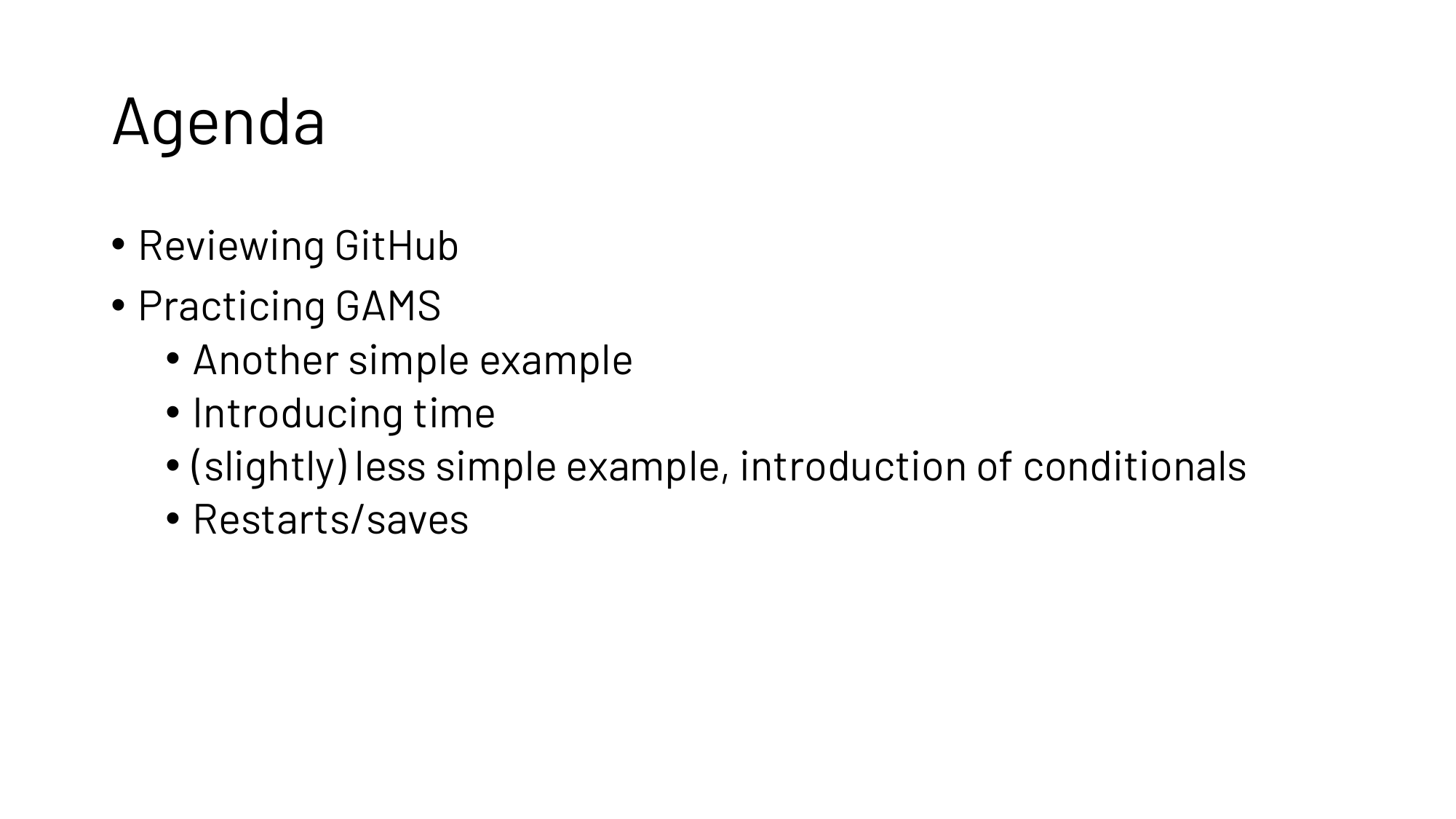

# Agenda
Reviewing GitHub
Practicing GAMS
Another simple example
Introducing time
(slightly) less simple example, introduction of conditionals
Restarts/saves